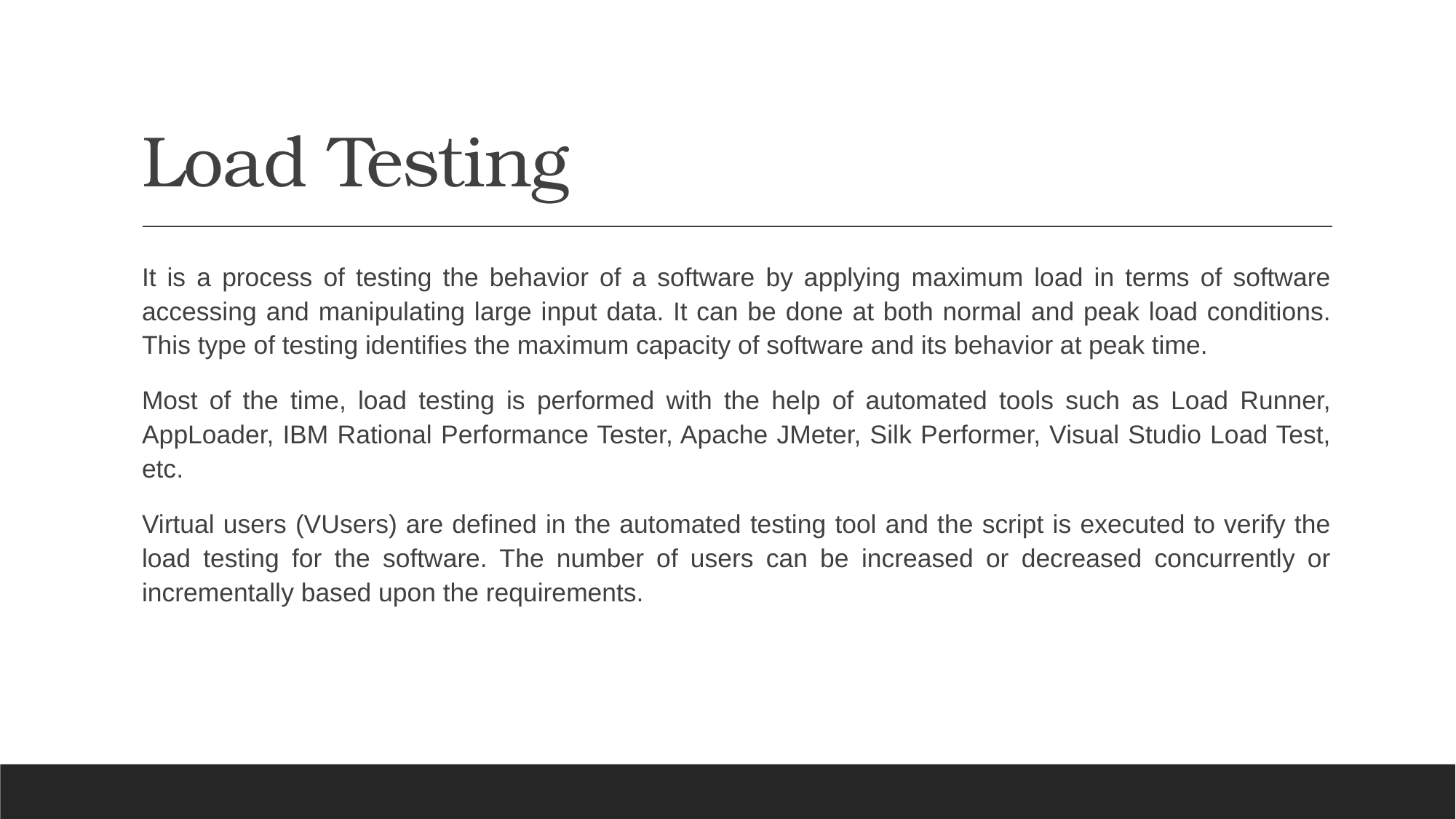

# Load Testing
It is a process of testing the behavior of a software by applying maximum load in terms of software accessing and manipulating large input data. It can be done at both normal and peak load conditions. This type of testing identifies the maximum capacity of software and its behavior at peak time.
Most of the time, load testing is performed with the help of automated tools such as Load Runner, AppLoader, IBM Rational Performance Tester, Apache JMeter, Silk Performer, Visual Studio Load Test, etc.
Virtual users (VUsers) are defined in the automated testing tool and the script is executed to verify the load testing for the software. The number of users can be increased or decreased concurrently or incrementally based upon the requirements.